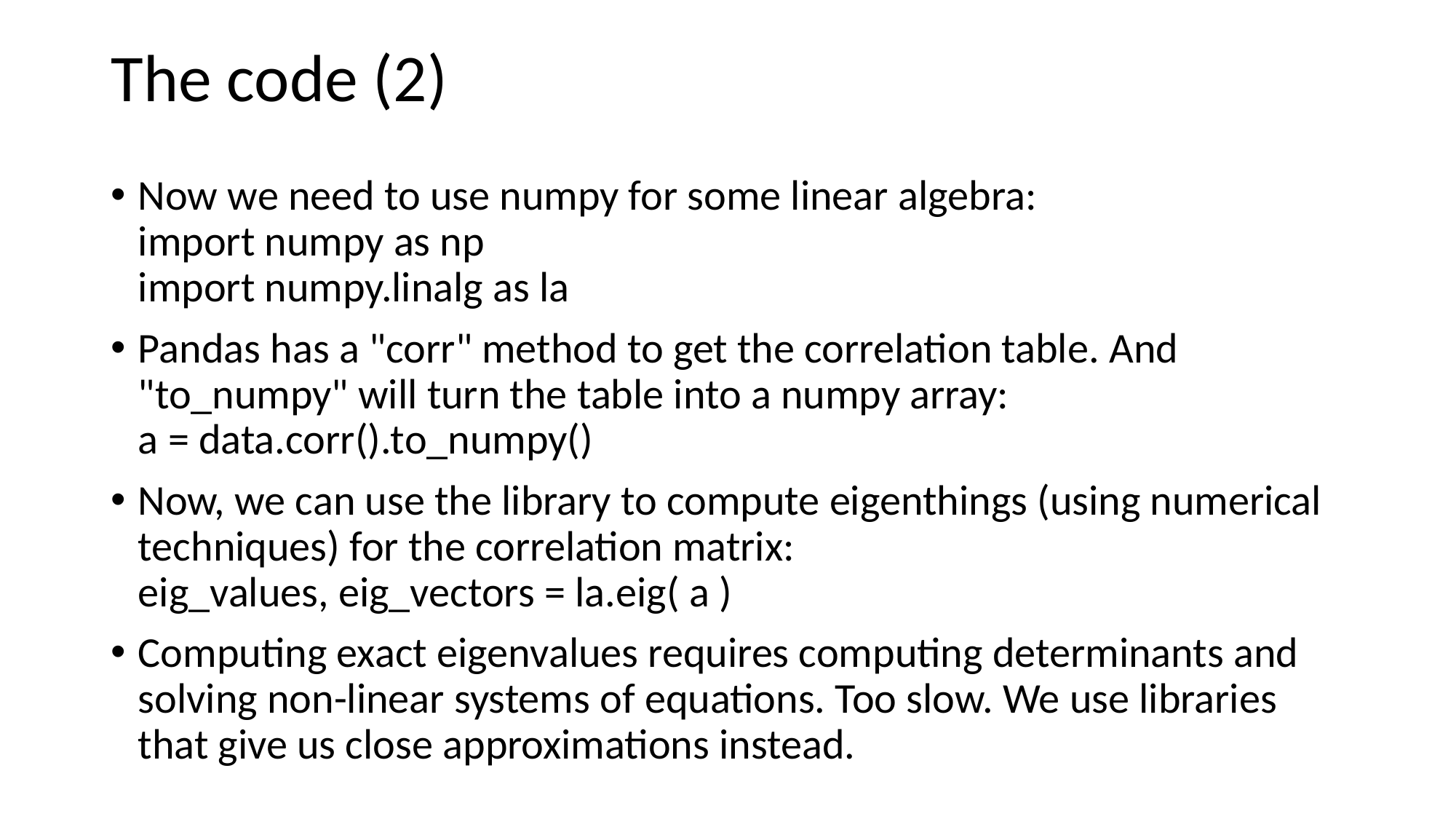

# The code (2)
Now we need to use numpy for some linear algebra:
import numpy as np
import numpy.linalg as la
Pandas has a "corr" method to get the correlation table. And "to_numpy" will turn the table into a numpy array:
a = data.corr().to_numpy()
Now, we can use the library to compute eigenthings (using numerical techniques) for the correlation matrix:
eig_values, eig_vectors = la.eig( a )
Computing exact eigenvalues requires computing determinants and solving non-linear systems of equations. Too slow. We use libraries that give us close approximations instead.